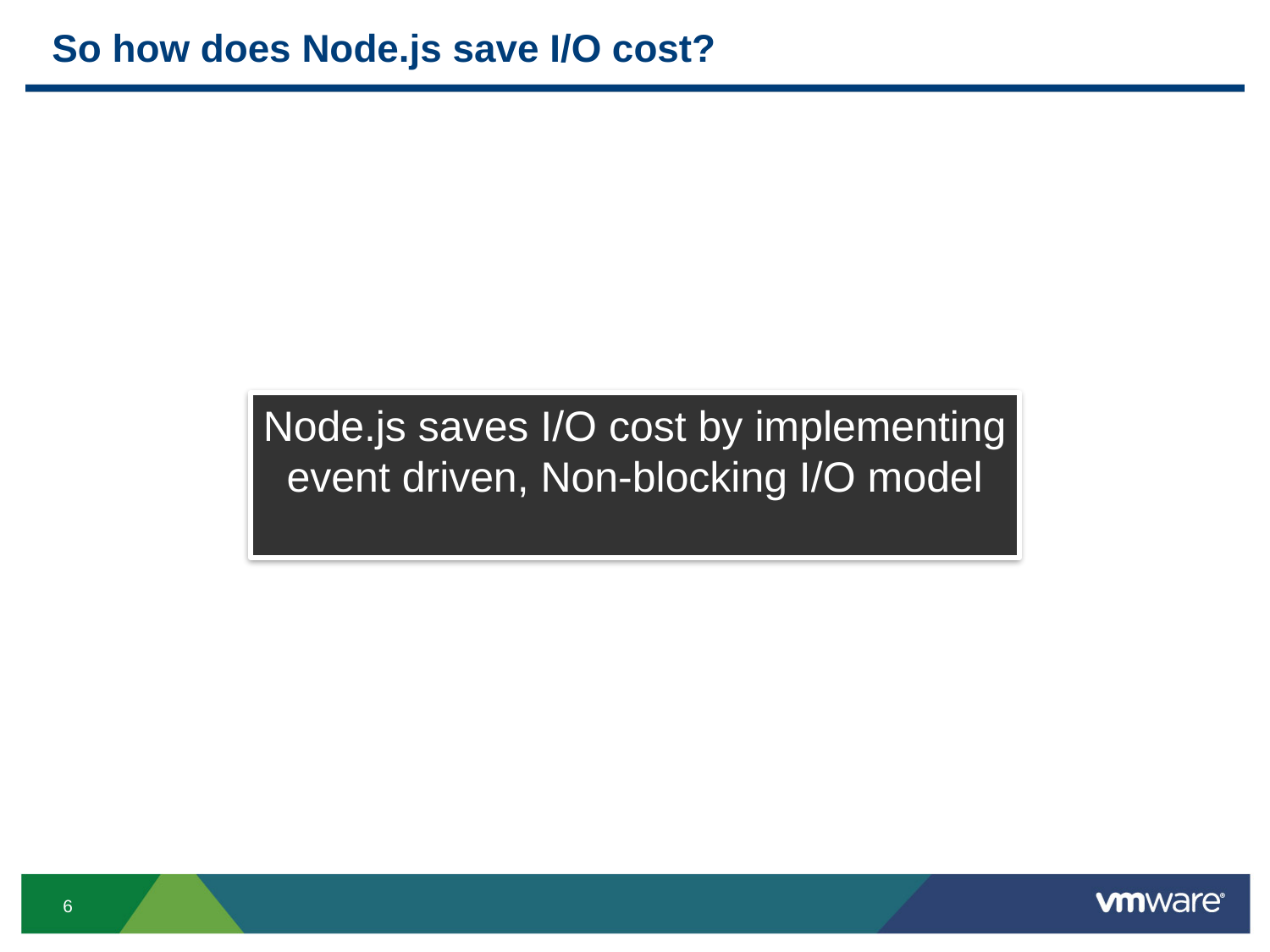

# So how does Node.js save I/O cost?

Node.js saves I/O cost by implementing
event driven, Non-blocking I/O model